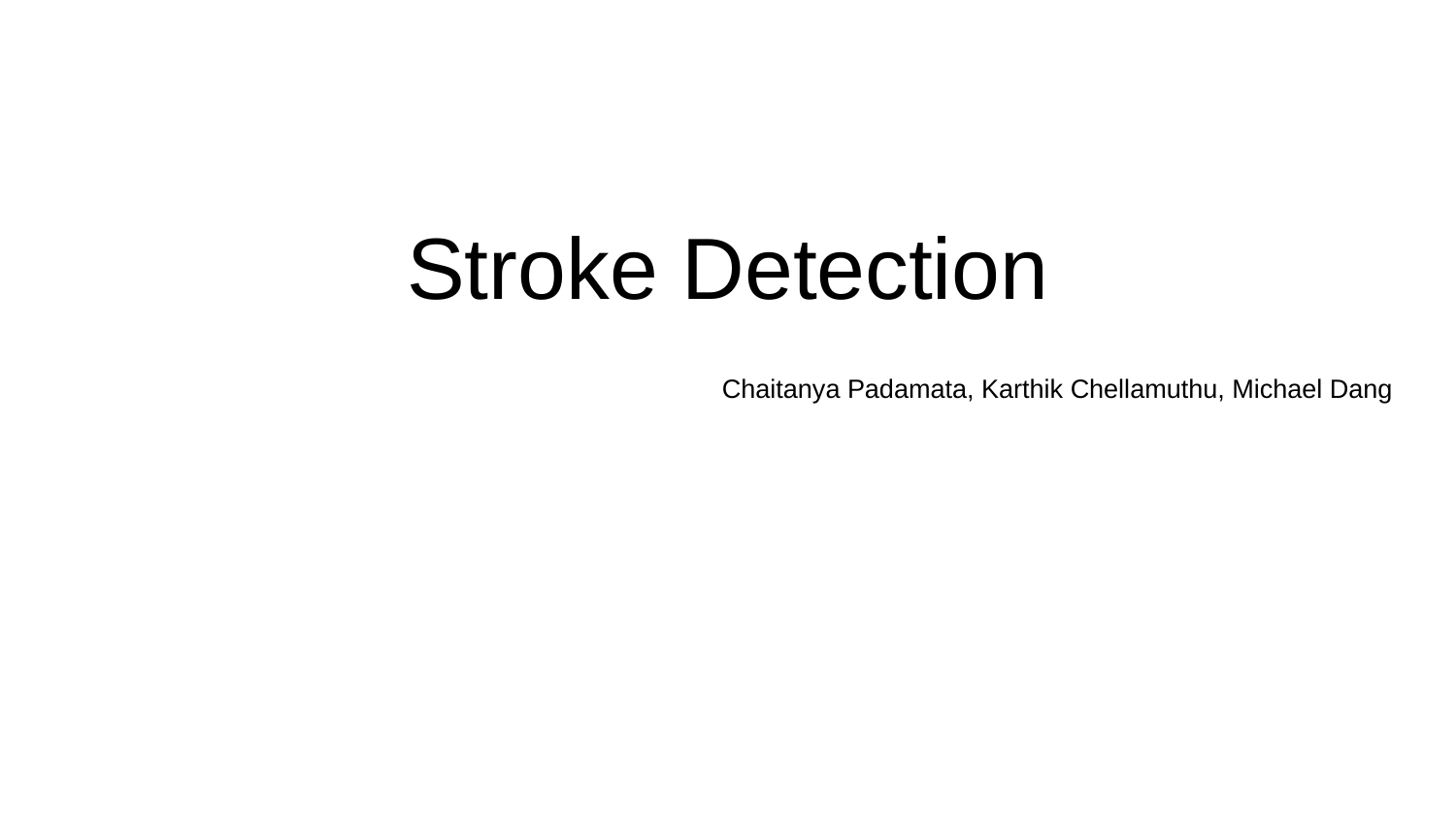

# Stroke Detection
Chaitanya Padamata, Karthik Chellamuthu, Michael Dang